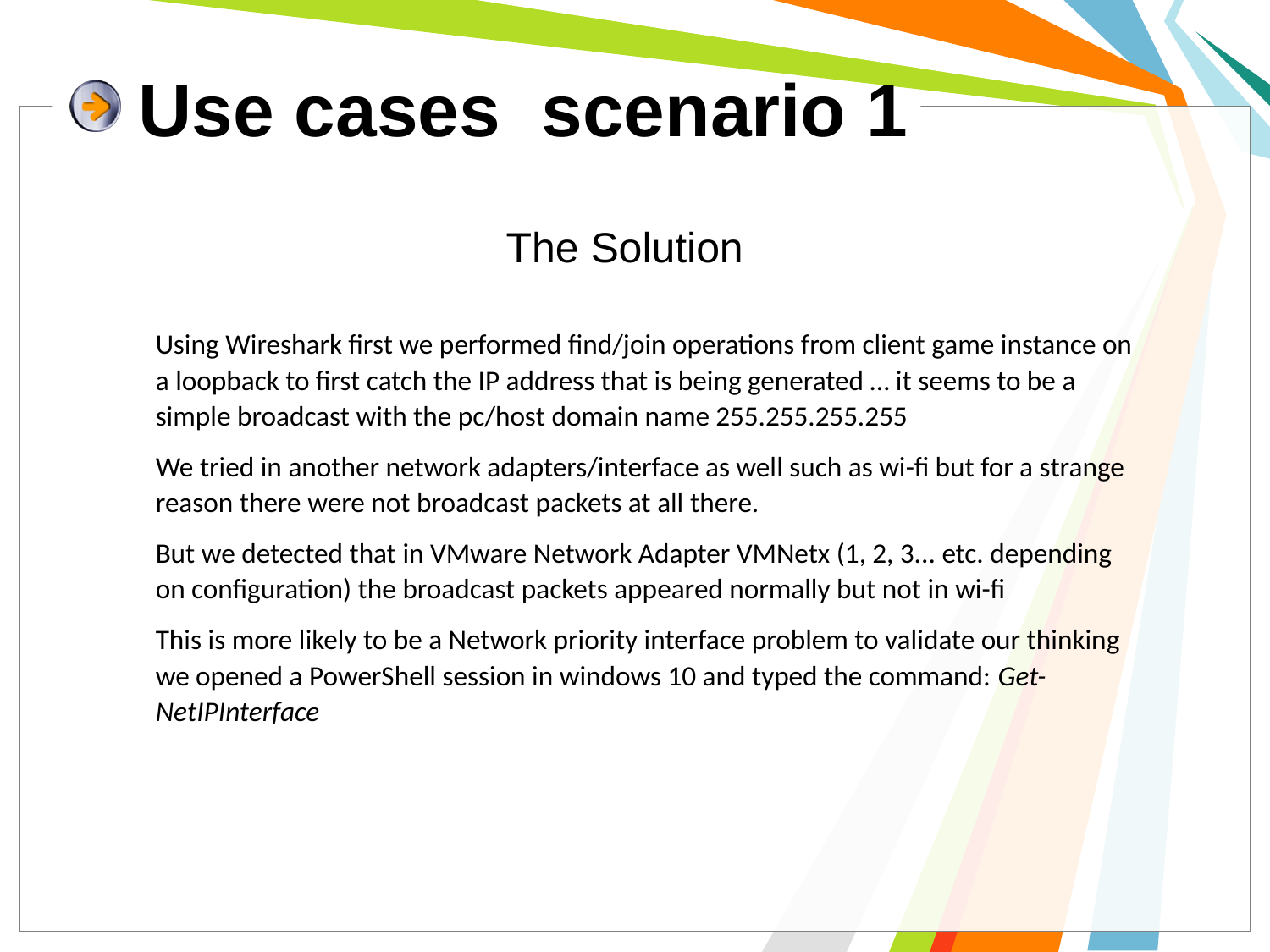

# Use cases  scenario 1
The Solution
Using Wireshark first we performed find/join operations from client game instance on a loopback to first catch the IP address that is being generated … it seems to be a simple broadcast with the pc/host domain name 255.255.255.255
We tried in another network adapters/interface as well such as wi-fi but for a strange reason there were not broadcast packets at all there.
But we detected that in VMware Network Adapter VMNetx (1, 2, 3... etc. depending on configuration) the broadcast packets appeared normally but not in wi-fi
This is more likely to be a Network priority interface problem to validate our thinking we opened a PowerShell session in windows 10 and typed the command: Get-NetIPInterface